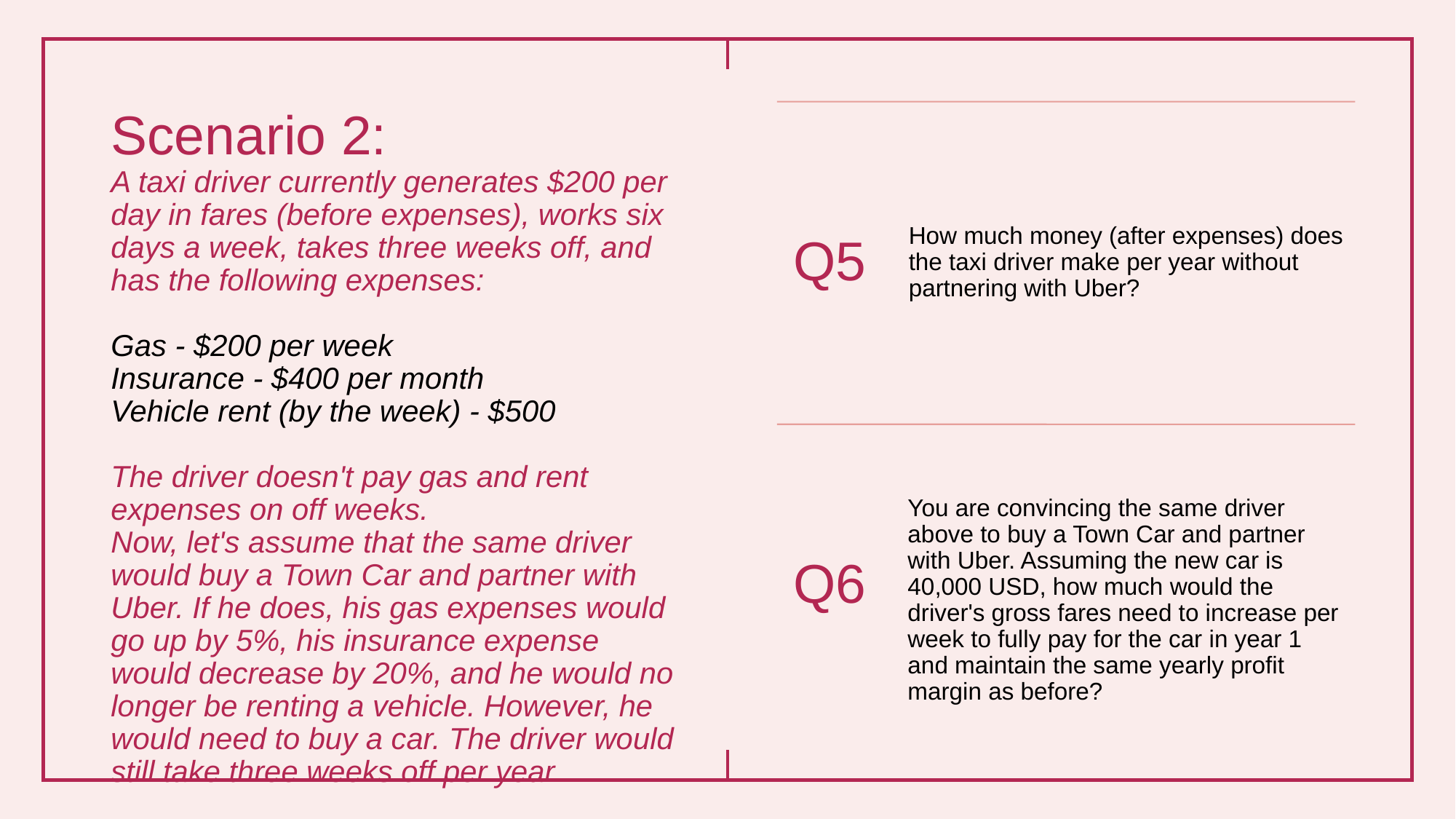

Q5
How much money (after expenses) does the taxi driver make per year without partnering with Uber?
Q6
You are convincing the same driver above to buy a Town Car and partner with Uber. Assuming the new car is 40,000 USD, how much would the driver's gross fares need to increase per week to fully pay for the car in year 1 and maintain the same yearly profit margin as before?
# Scenario 2: A taxi driver currently generates $200 per day in fares (before expenses), works six days a week, takes three weeks off, and has the following expenses: Gas - $200 per week Insurance - $400 per month Vehicle rent (by the week) - $500 The driver doesn't pay gas and rent expenses on off weeks. Now, let's assume that the same driver would buy a Town Car and partner with Uber. If he does, his gas expenses would go up by 5%, his insurance expense would decrease by 20%, and he would no longer be renting a vehicle. However, he would need to buy a car. The driver would still take three weeks off per year.